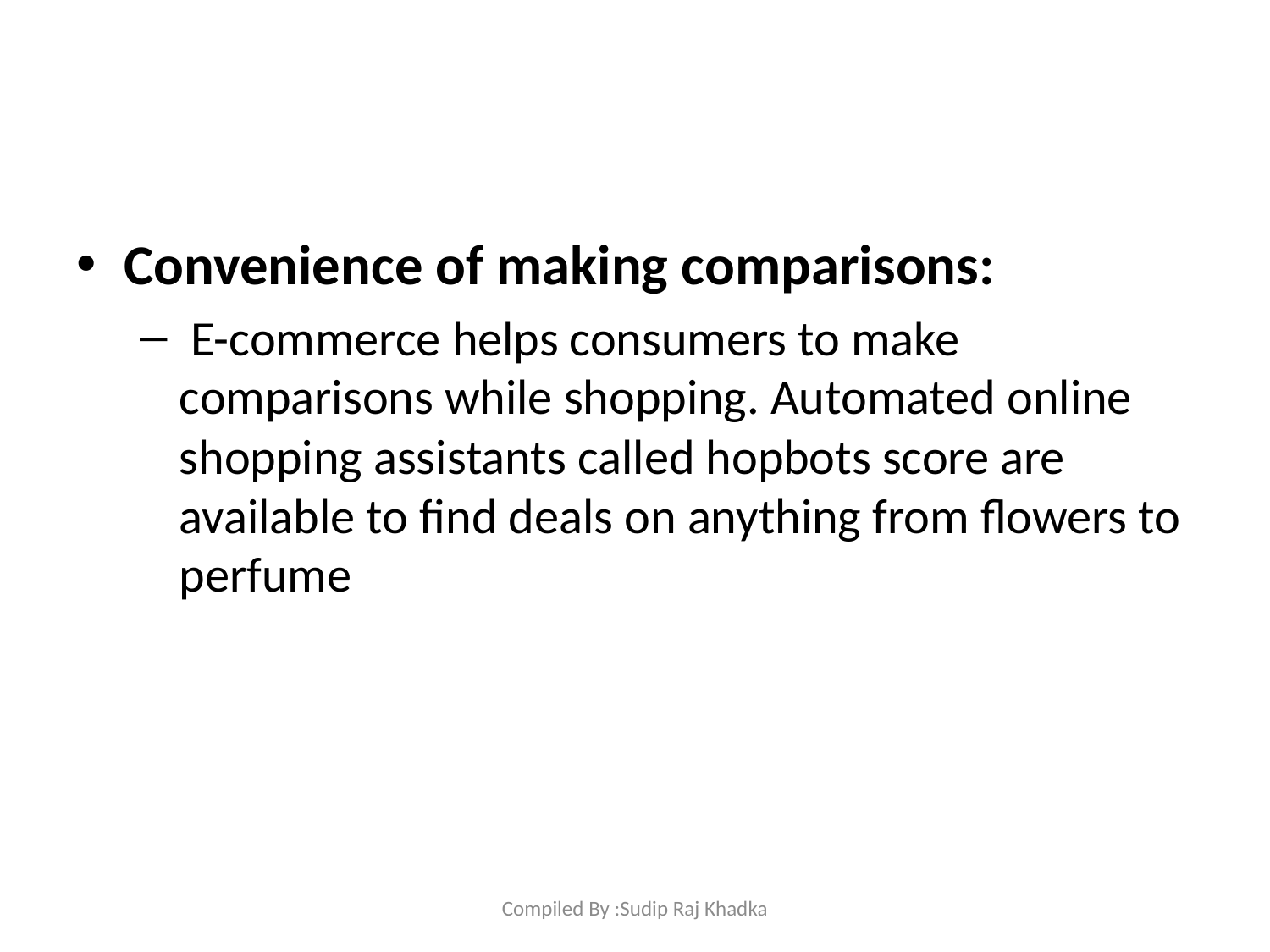

#
Convenience of making comparisons:
 E-commerce helps consumers to make comparisons while shopping. Automated online shopping assistants called hopbots score are available to find deals on anything from flowers to perfume
Compiled By :Sudip Raj Khadka